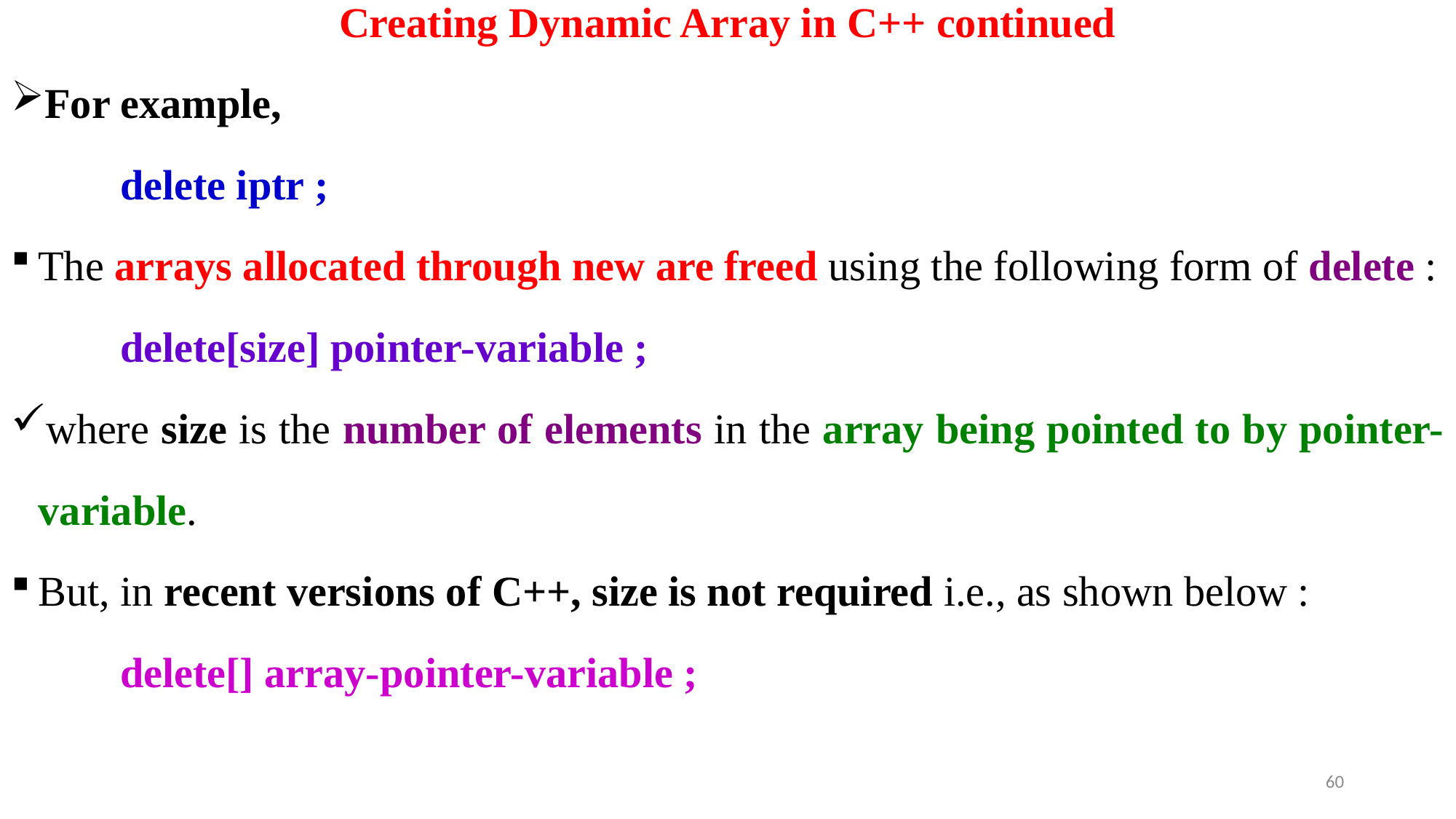

# Creating Dynamic Array in C++ continued
For example,
	delete iptr ;
The arrays allocated through new are freed using the following form of delete :
	delete[size] pointer-variable ;
where size is the number of elements in the array being pointed to by pointer-variable.
But, in recent versions of C++, size is not required i.e., as shown below :
	delete[] array-pointer-variable ;

60